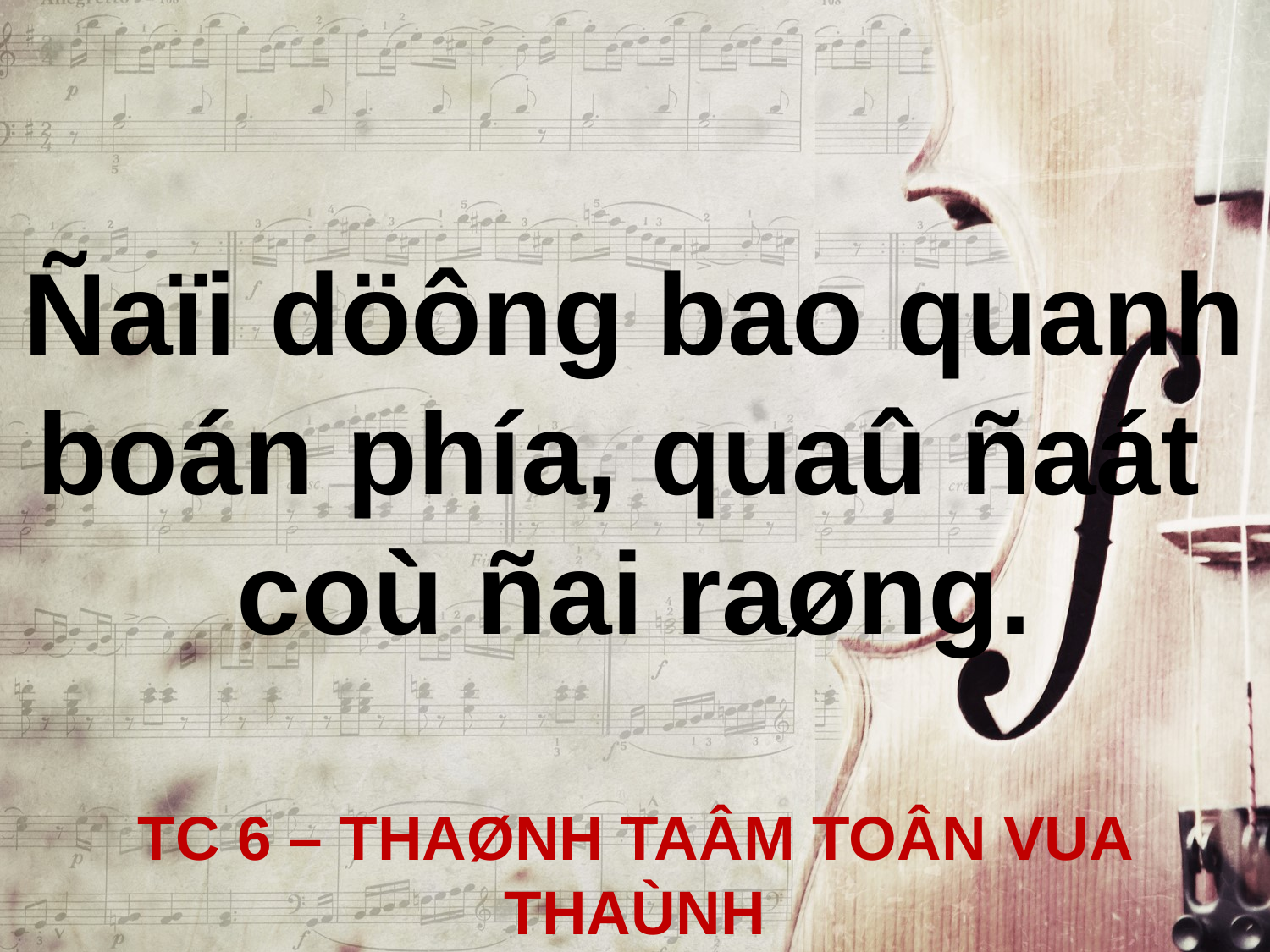

Ñaïi döông bao quanh boán phía, quaû ñaát
coù ñai raøng.
TC 6 – THAØNH TAÂM TOÂN VUA THAÙNH